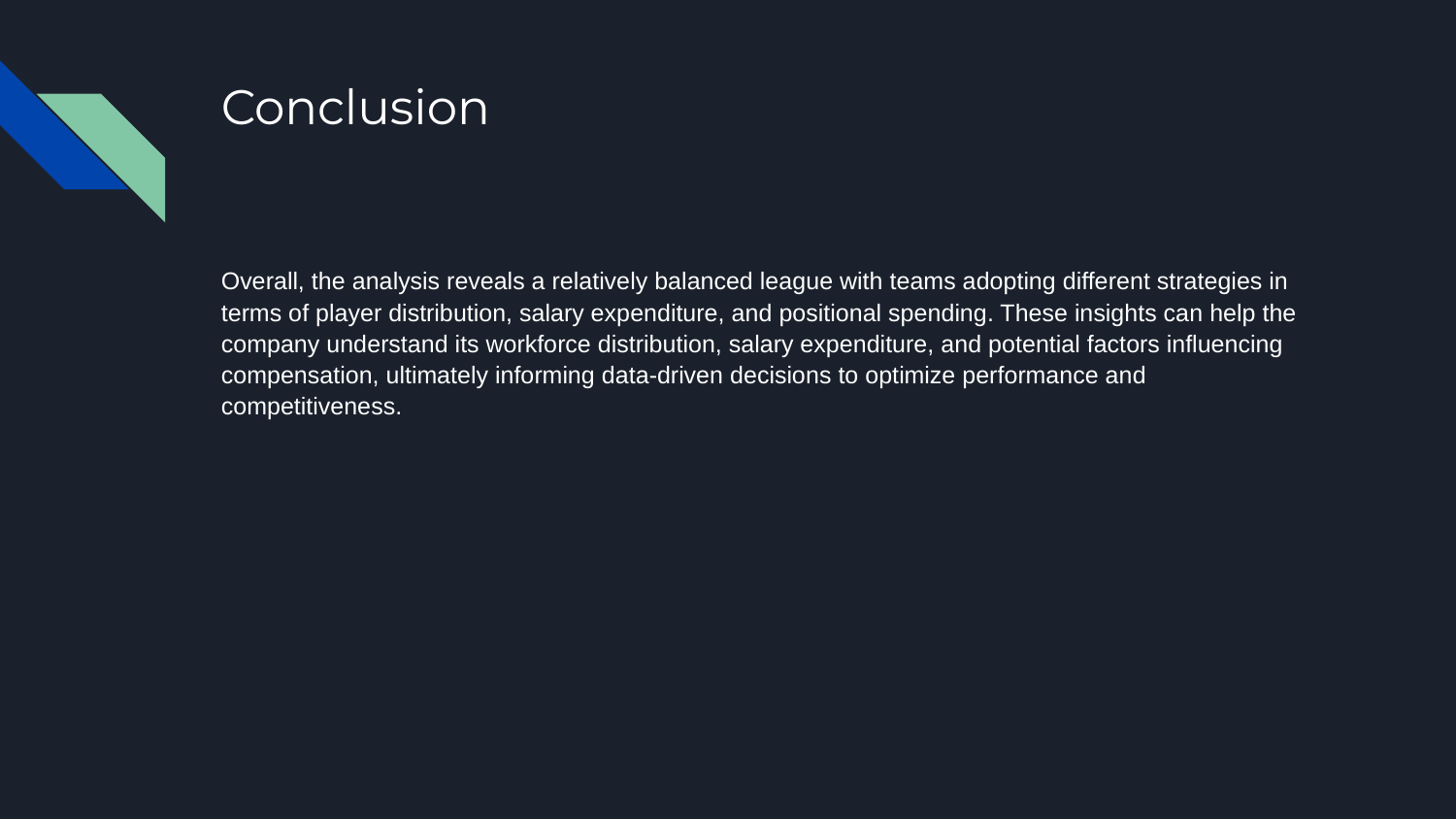

# Conclusion
Overall, the analysis reveals a relatively balanced league with teams adopting different strategies in terms of player distribution, salary expenditure, and positional spending. These insights can help the company understand its workforce distribution, salary expenditure, and potential factors influencing compensation, ultimately informing data-driven decisions to optimize performance and competitiveness.